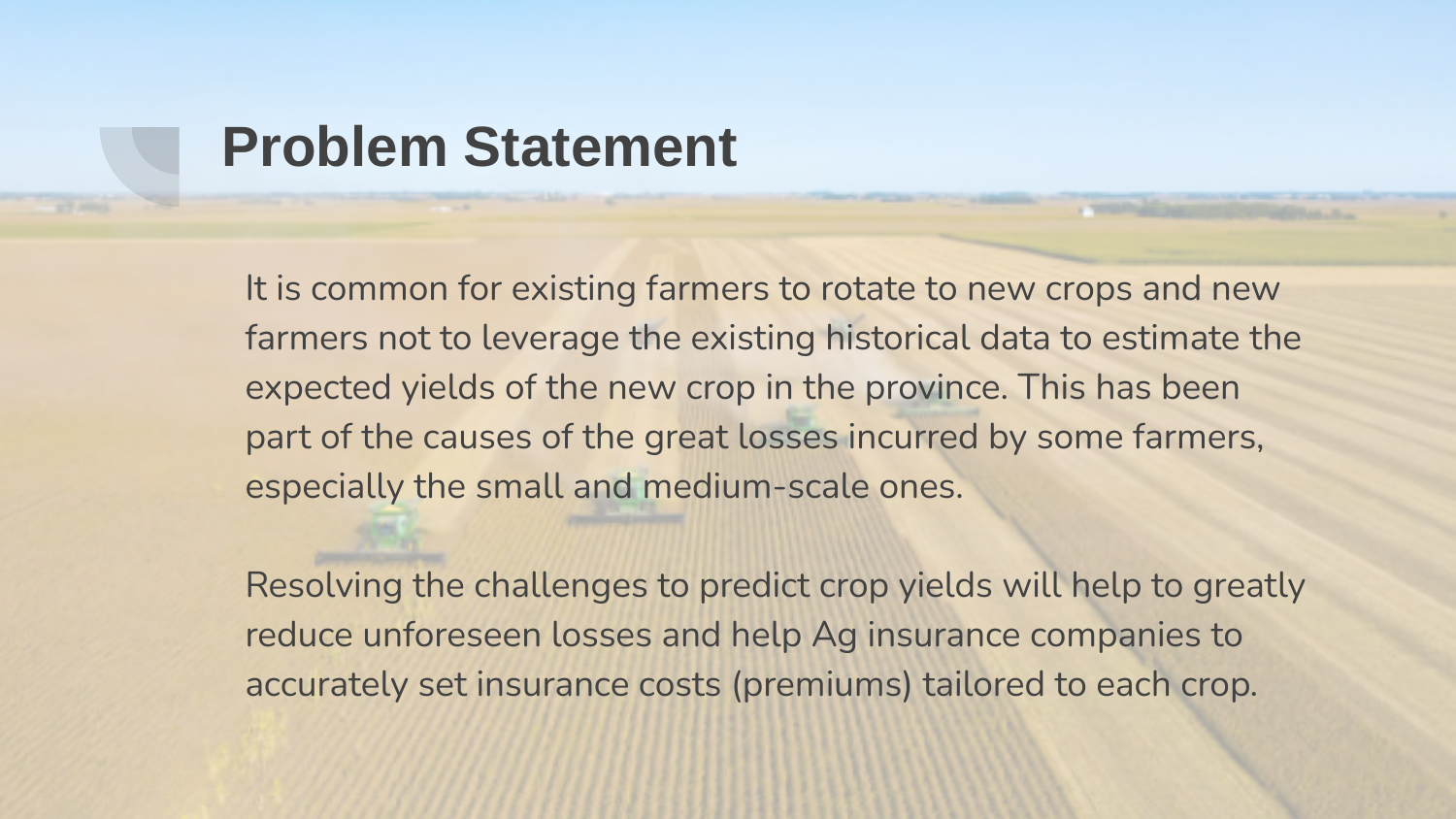

# Problem Statement
It is common for existing farmers to rotate to new crops and new farmers not to leverage the existing historical data to estimate the expected yields of the new crop in the province. This has been part of the causes of the great losses incurred by some farmers, especially the small and medium-scale ones.
Resolving the challenges to predict crop yields will help to greatly reduce unforeseen losses and help Ag insurance companies to accurately set insurance costs (premiums) tailored to each crop.